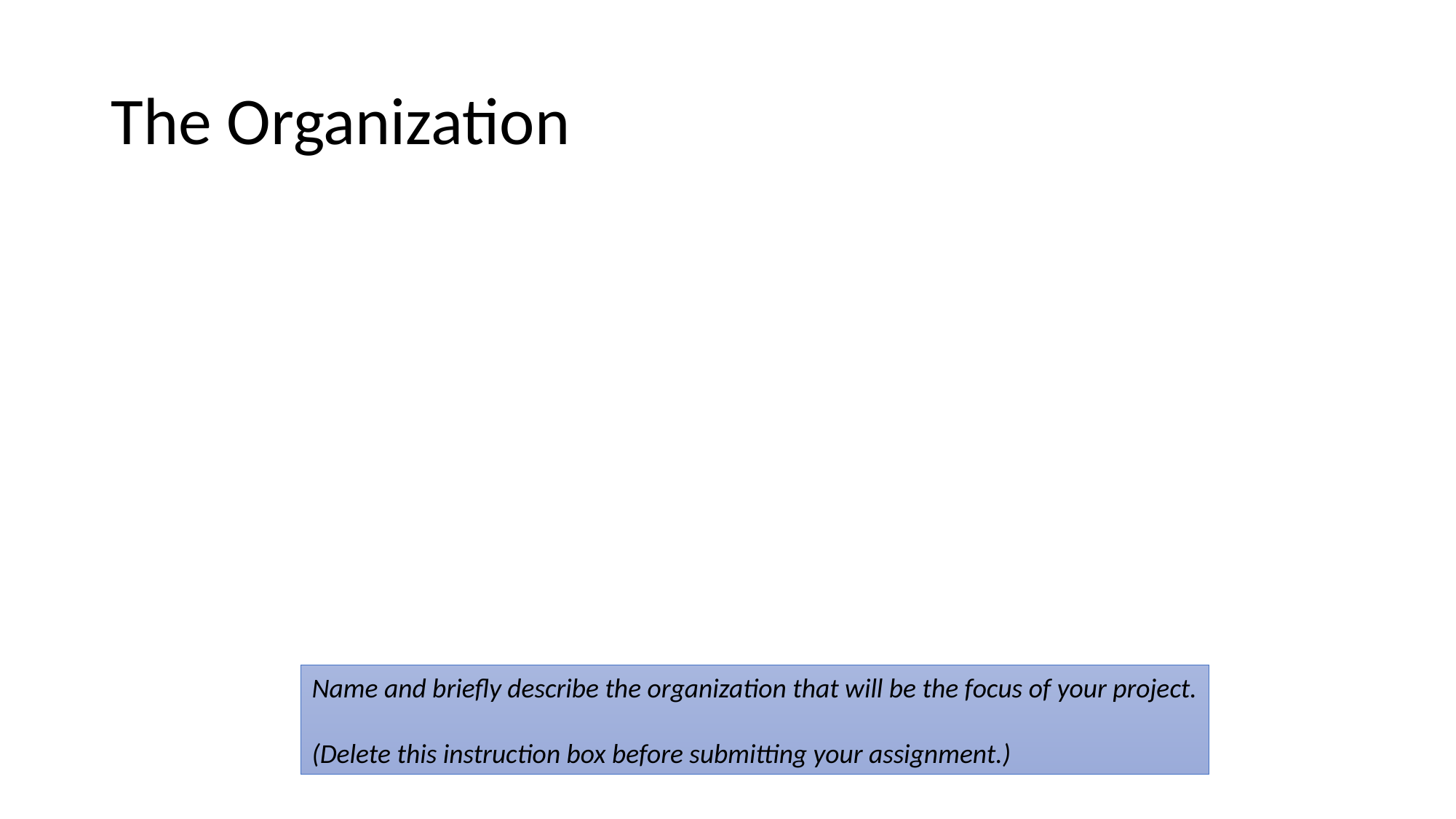

# The Organization

Name and briefly describe the organization that will be the focus of your project.

(Delete this instruction box before submitting your assignment.)